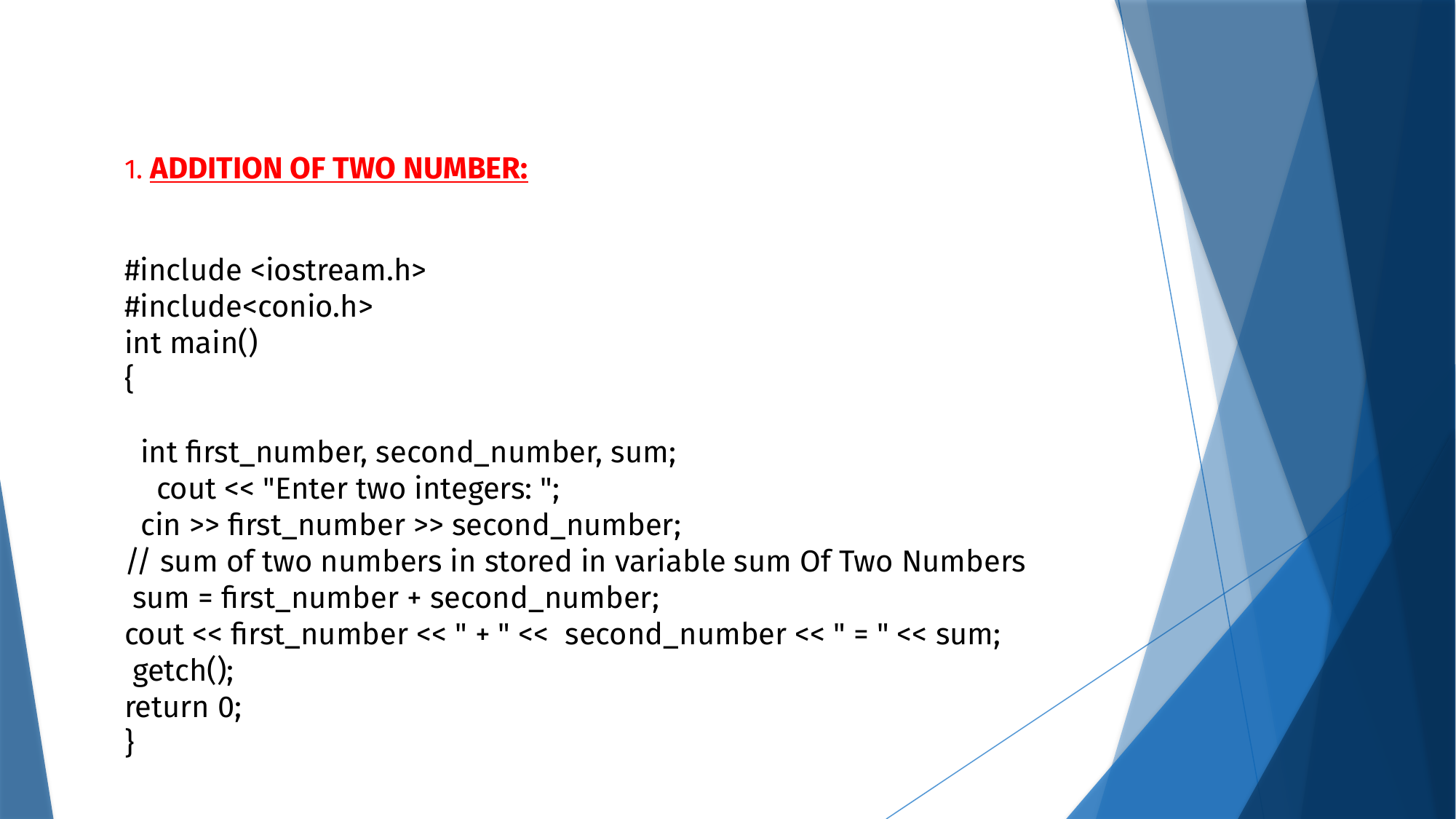

The following are the differences between C
1. ADDITION OF TWO NUMBER:

#include <iostream.h>
#include<conio.h>
int main()
{

  int first_number, second_number, sum;
    cout << "Enter two integers: ";
  cin >> first_number >> second_number;
// sum of two numbers in stored in variable sum Of Two Numbers
 sum = first_number + second_number;
cout << first_number << " + " <<  second_number << " = " << sum;
 getch();
return 0;
}